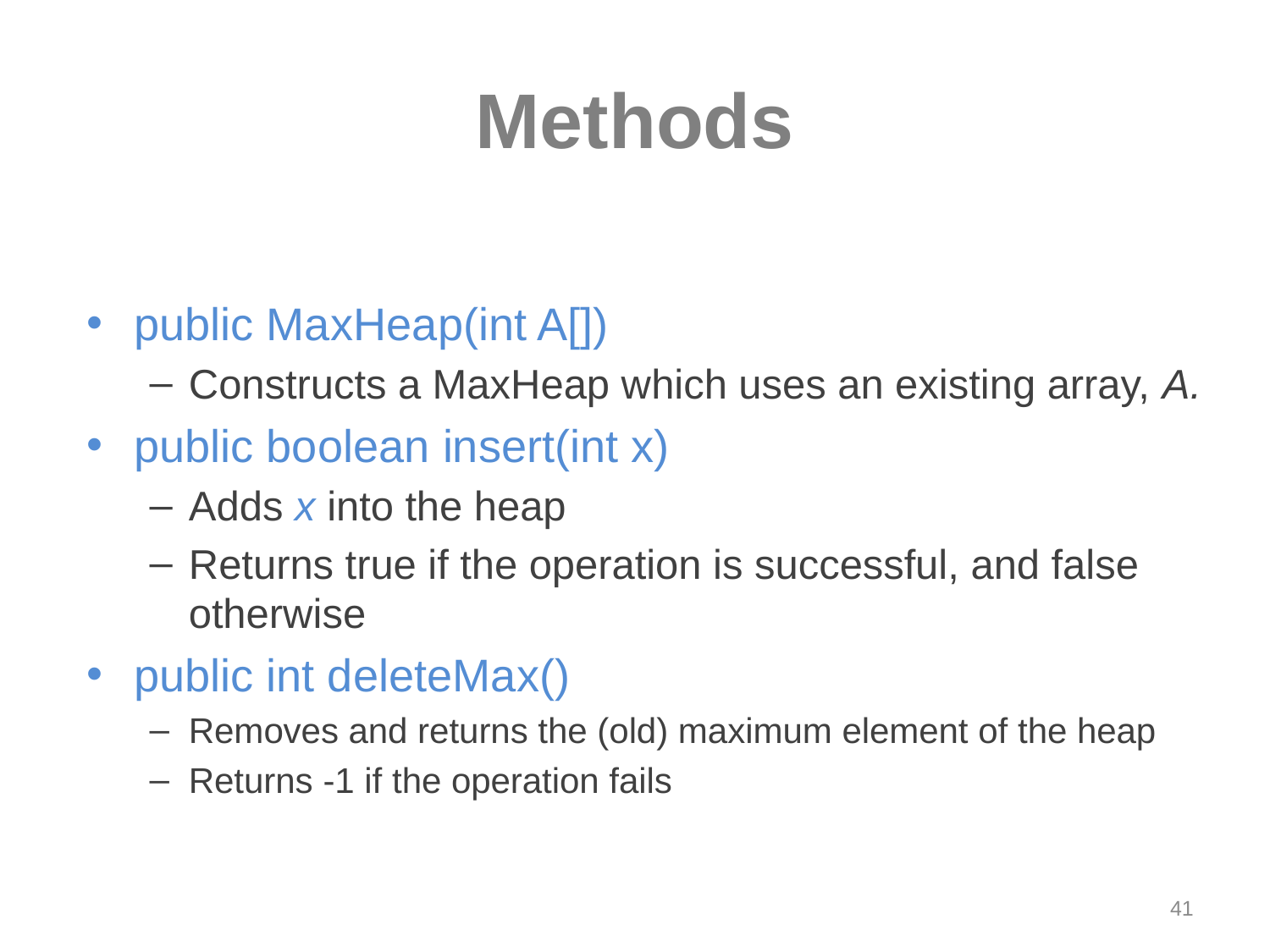

# Methods

public MaxHeap(int A[])
Constructs a MaxHeap which uses an existing array, A.
public boolean insert(int x)
Adds x into the heap
Returns true if the operation is successful, and false otherwise
public int deleteMax()
Removes and returns the (old) maximum element of the heap
Returns -1 if the operation fails
41